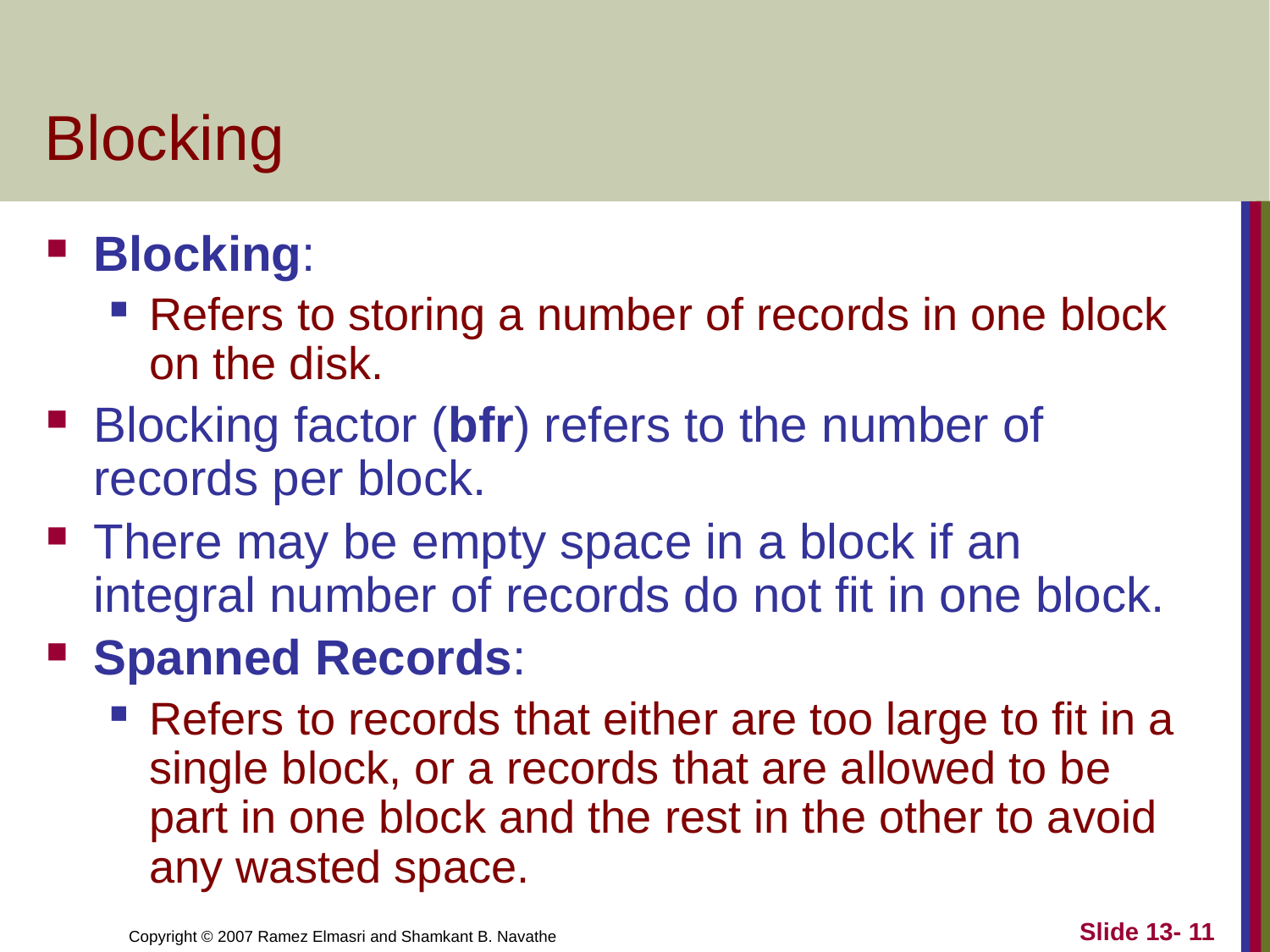

# Blocking
Blocking:
Refers to storing a number of records in one block on the disk.
Blocking factor (bfr) refers to the number of records per block.
There may be empty space in a block if an integral number of records do not fit in one block.
Spanned Records:
Refers to records that either are too large to fit in a single block, or a records that are allowed to be part in one block and the rest in the other to avoid any wasted space.
Slide 13- 11